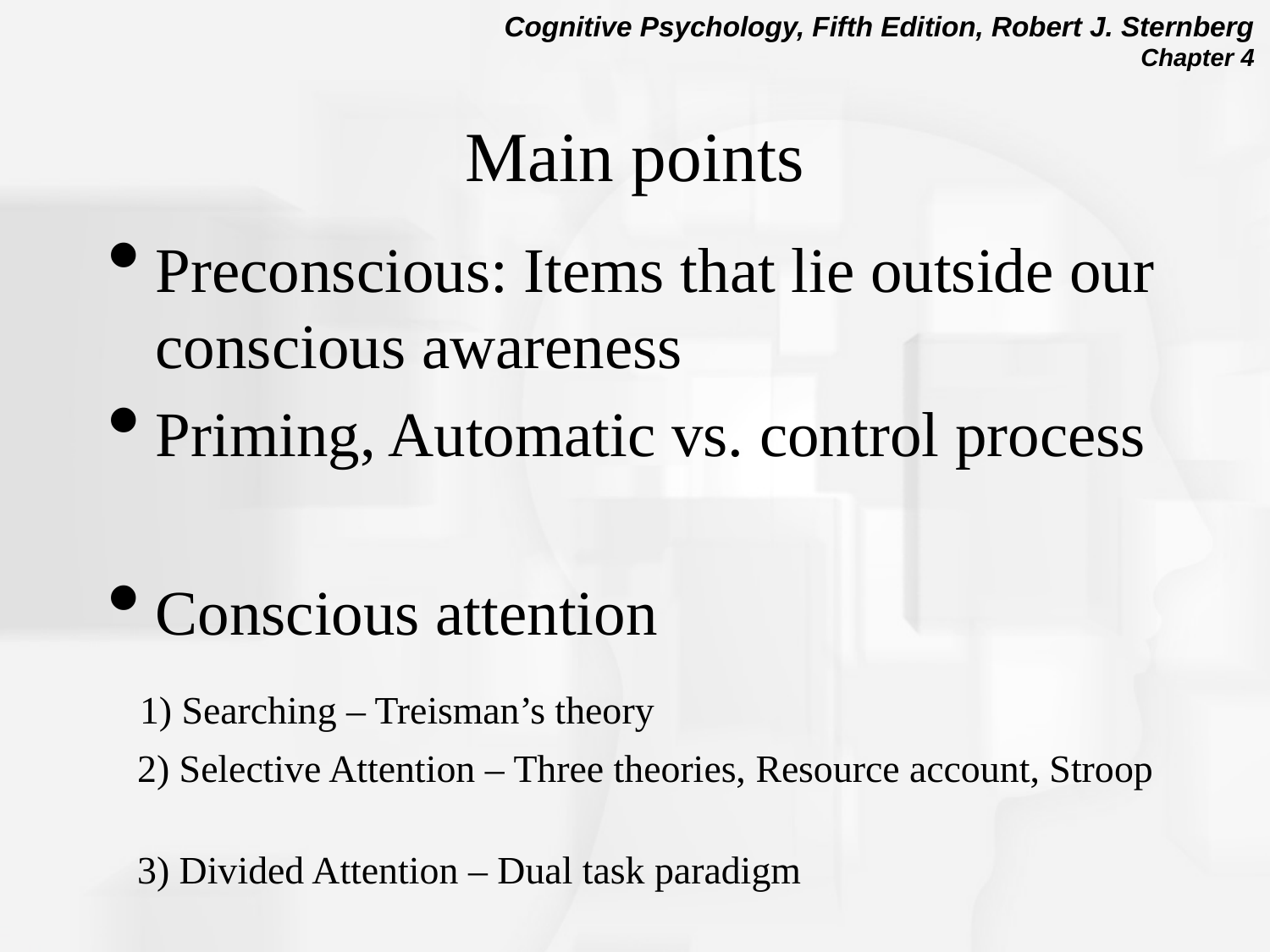

# Main points
Preconscious: Items that lie outside our conscious awareness
Priming, Automatic vs. control process

Conscious attention
  1) Searching – Treisman’s theory
   2) Selective Attention – Three theories, Resource account, Stroop
   3) Divided Attention – Dual task paradigm